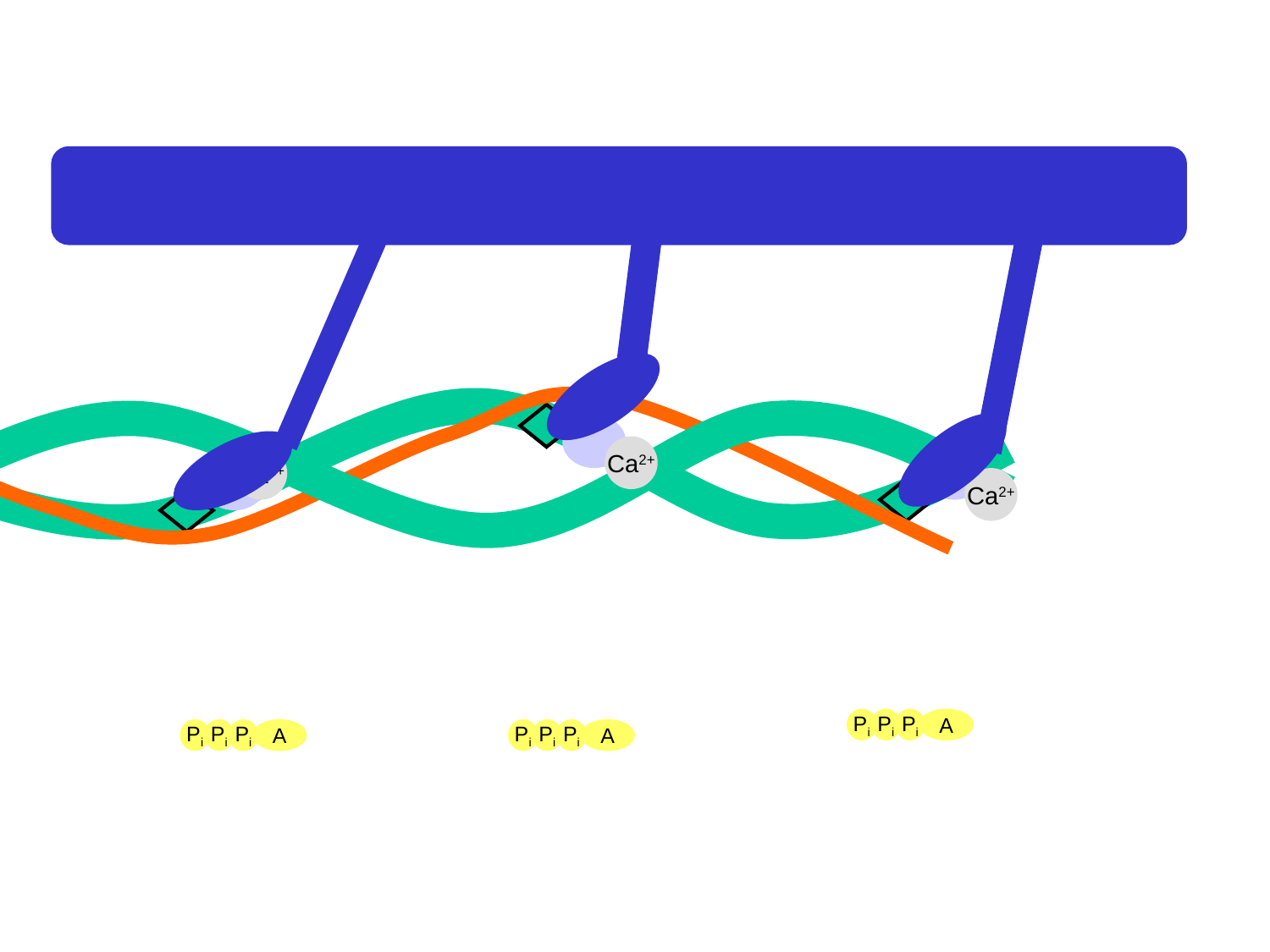

Ca2+
Ca2+

Ca2+

Ca2+

Pi
Pi
Pi
A
Pi
Pi
Pi
A
Pi
Pi
Pi
A